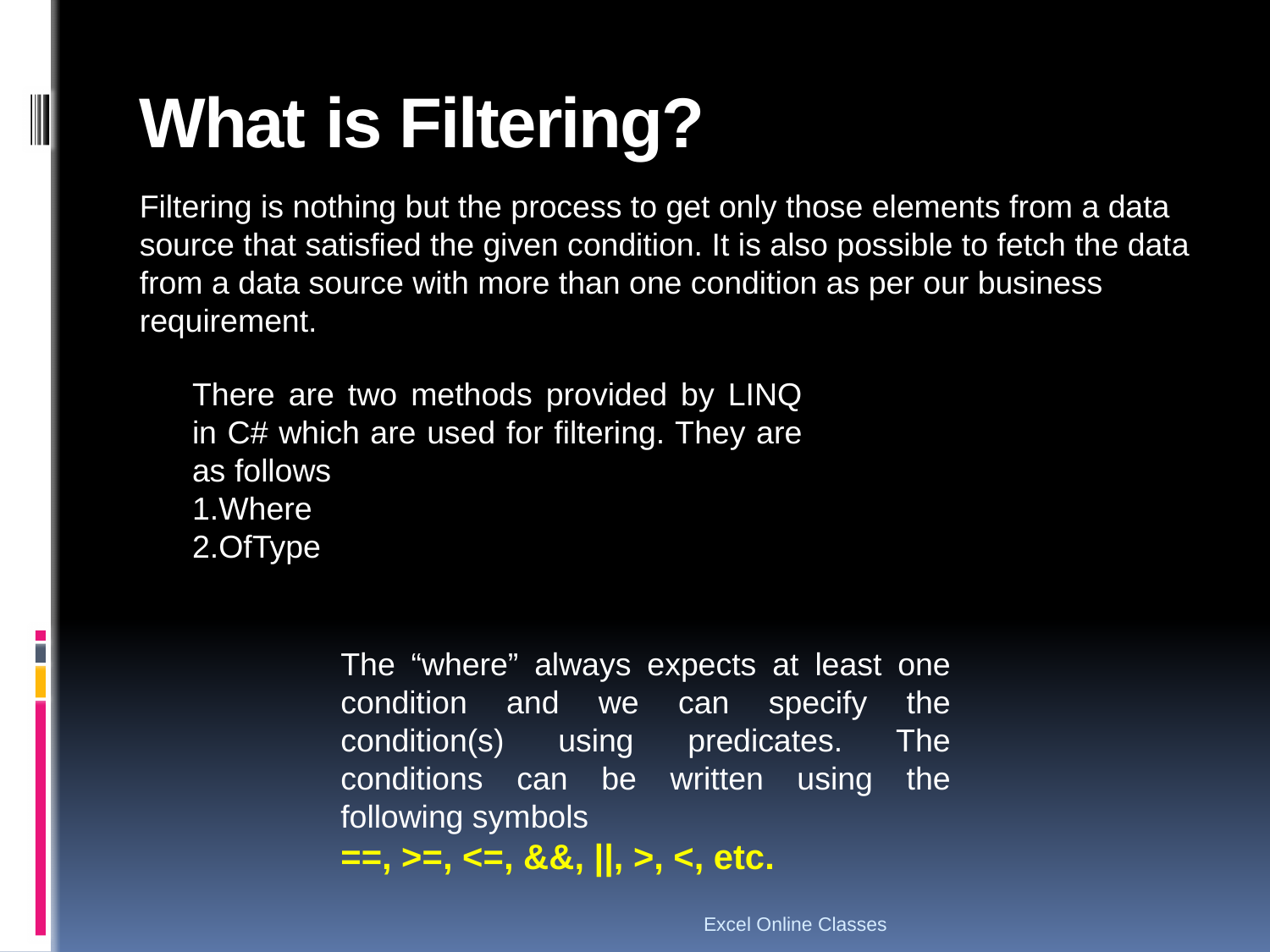

# What is Filtering?
Filtering is nothing but the process to get only those elements from a data source that satisfied the given condition. It is also possible to fetch the data from a data source with more than one condition as per our business requirement.
There are two methods provided by LINQ in C# which are used for filtering. They are as follows
Where
OfType
The “where” always expects at least one condition and we can specify the condition(s) using predicates. The conditions can be written using the following symbols
==, >=, <=, &&, ||, >, <, etc.
Excel Online Classes